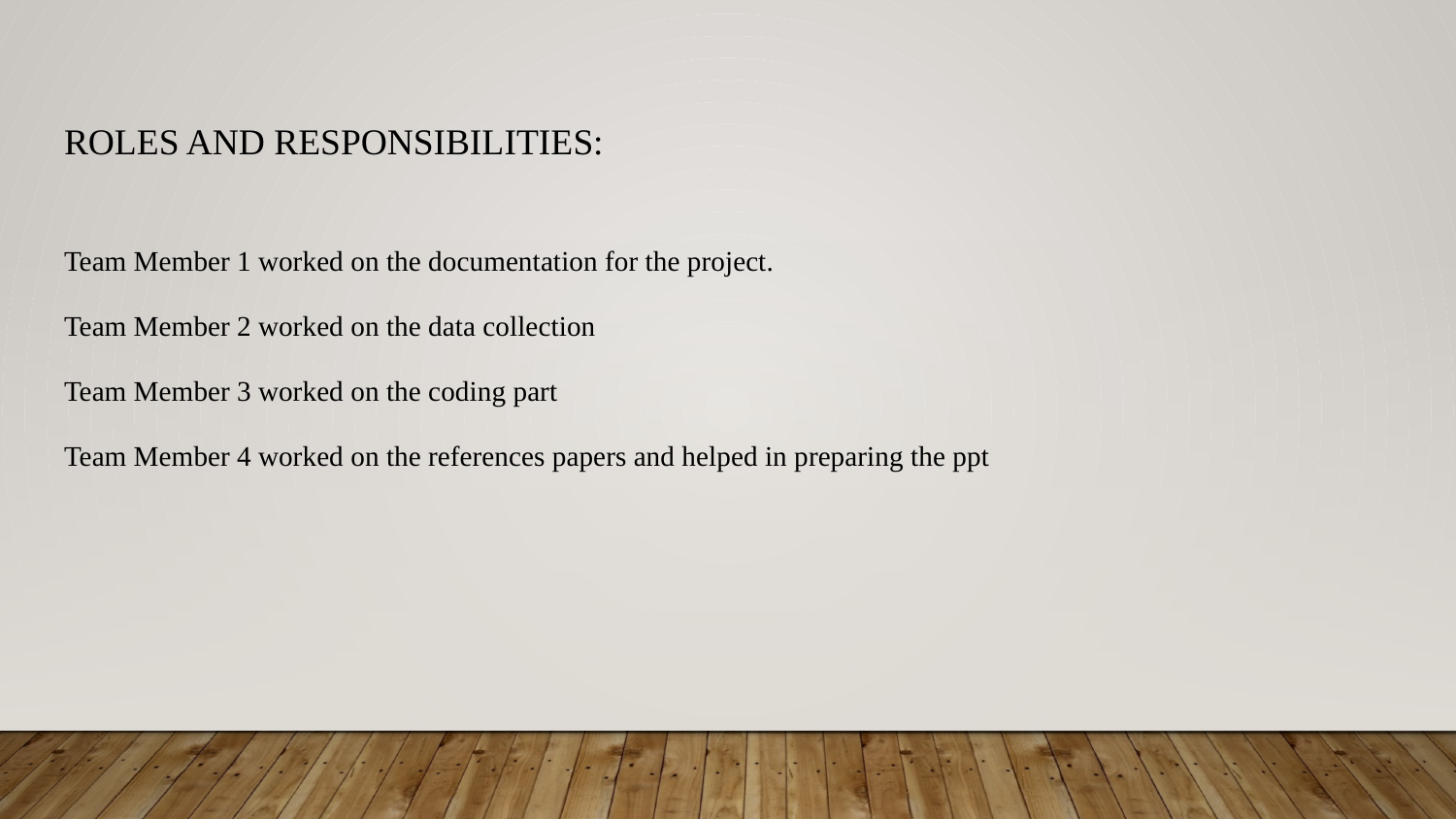

# Roles and Responsibilities:
Team Member 1 worked on the documentation for the project.
Team Member 2 worked on the data collection
Team Member 3 worked on the coding part
Team Member 4 worked on the references papers and helped in preparing the ppt